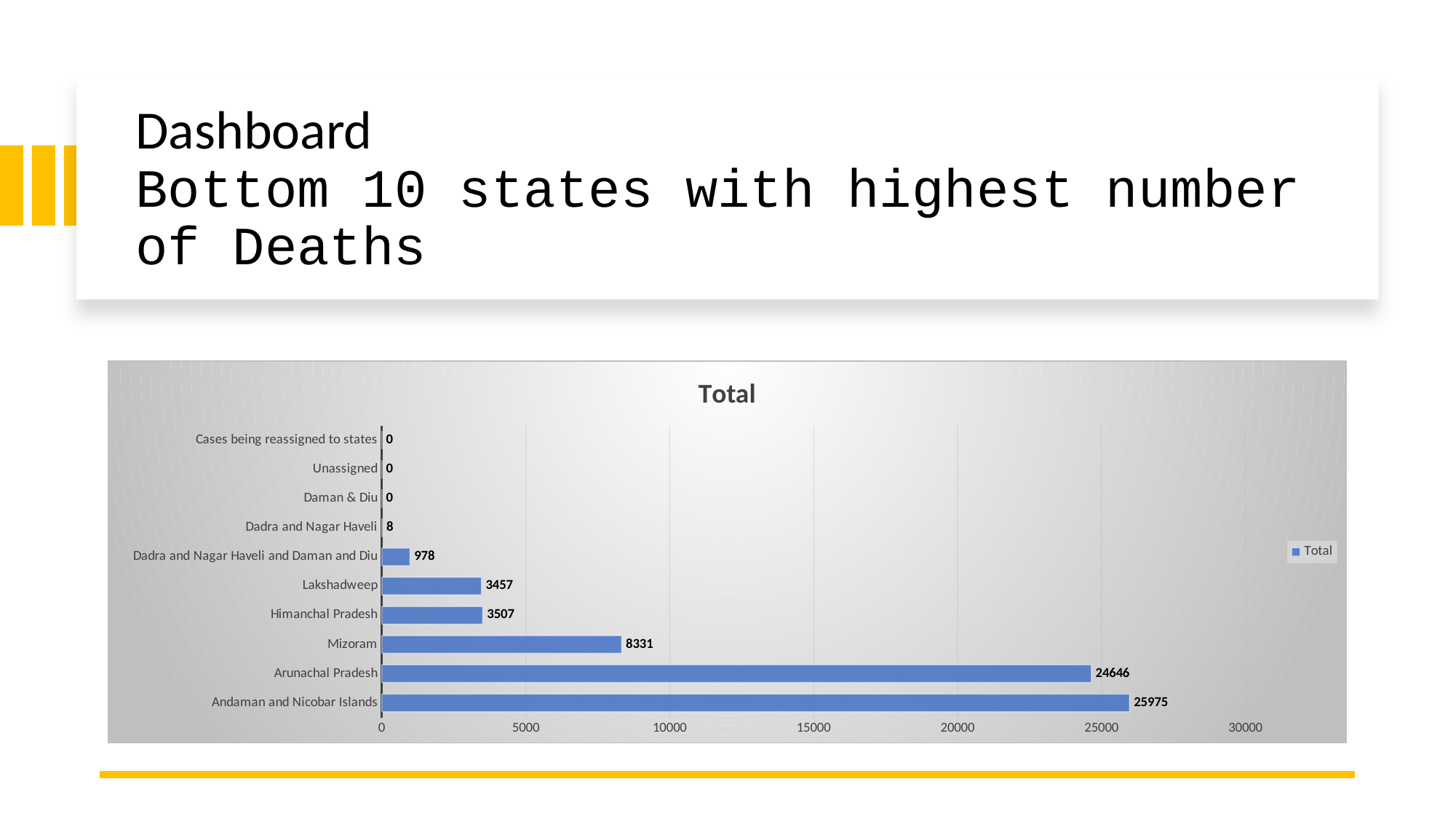

# Dashboard Bottom 10 states with highest number of Deaths

### Chart:

| Category | Total |
|---|---|
| Andaman and Nicobar Islands | 25975.0 |
| Arunachal Pradesh | 24646.0 |
| Mizoram | 8331.0 |
| Himanchal Pradesh | 3507.0 |
| Lakshadweep | 3457.0 |
| Dadra and Nagar Haveli and Daman and Diu | 978.0 |
| Dadra and Nagar Haveli | 8.0 |
| Daman & Diu | 0.0 |
| Unassigned | 0.0 |
| Cases being reassigned to states | 0.0 |